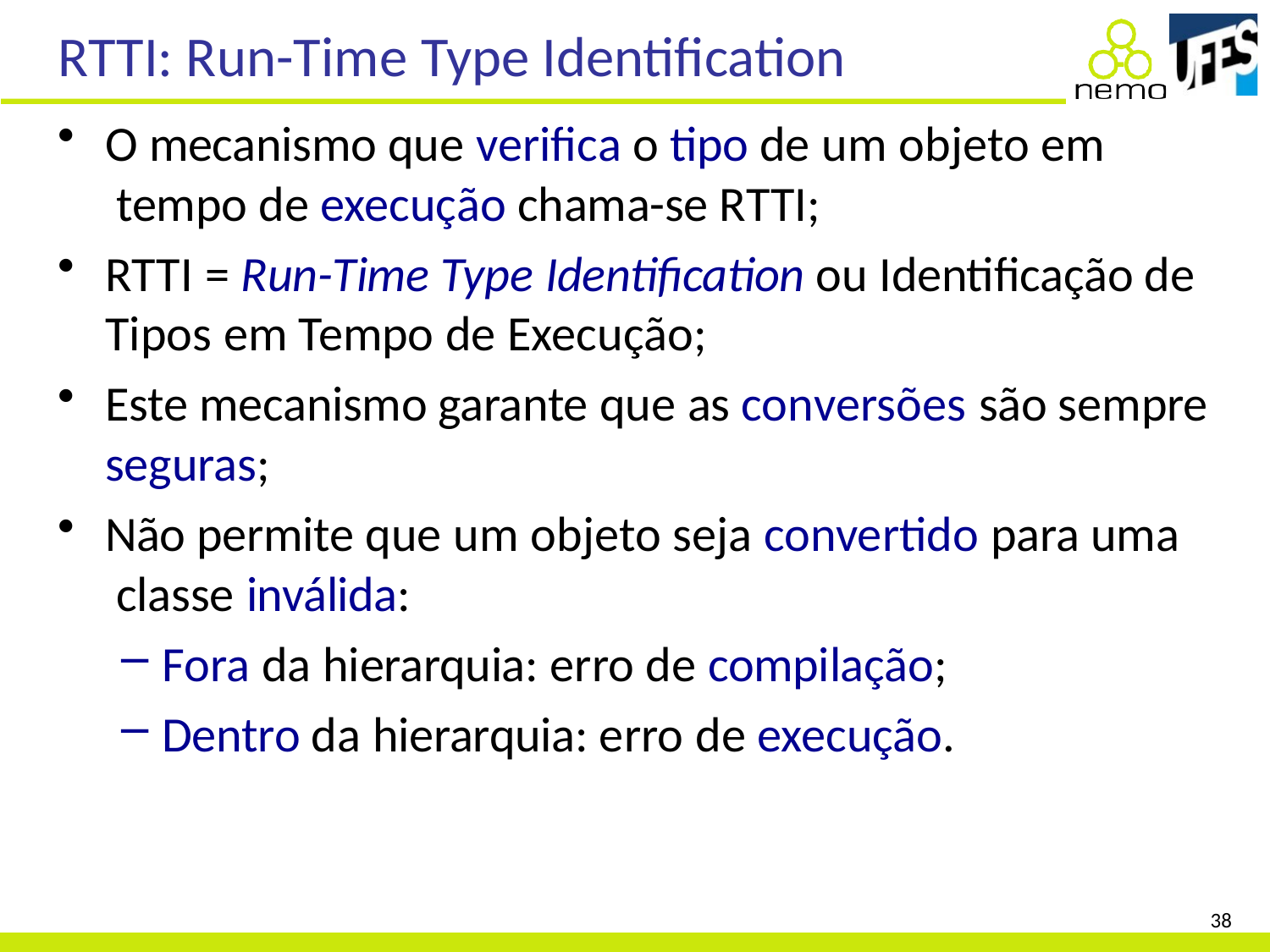

# RTTI: Run-Time Type Identification
O mecanismo que verifica o tipo de um objeto em  tempo de execução chama-se RTTI;
RTTI = Run-Time Type Identification ou Identificação de  Tipos em Tempo de Execução;
Este mecanismo garante que as conversões são sempre  seguras;
Não permite que um objeto seja convertido para uma  classe inválida:
Fora da hierarquia: erro de compilação;
Dentro da hierarquia: erro de execução.
38